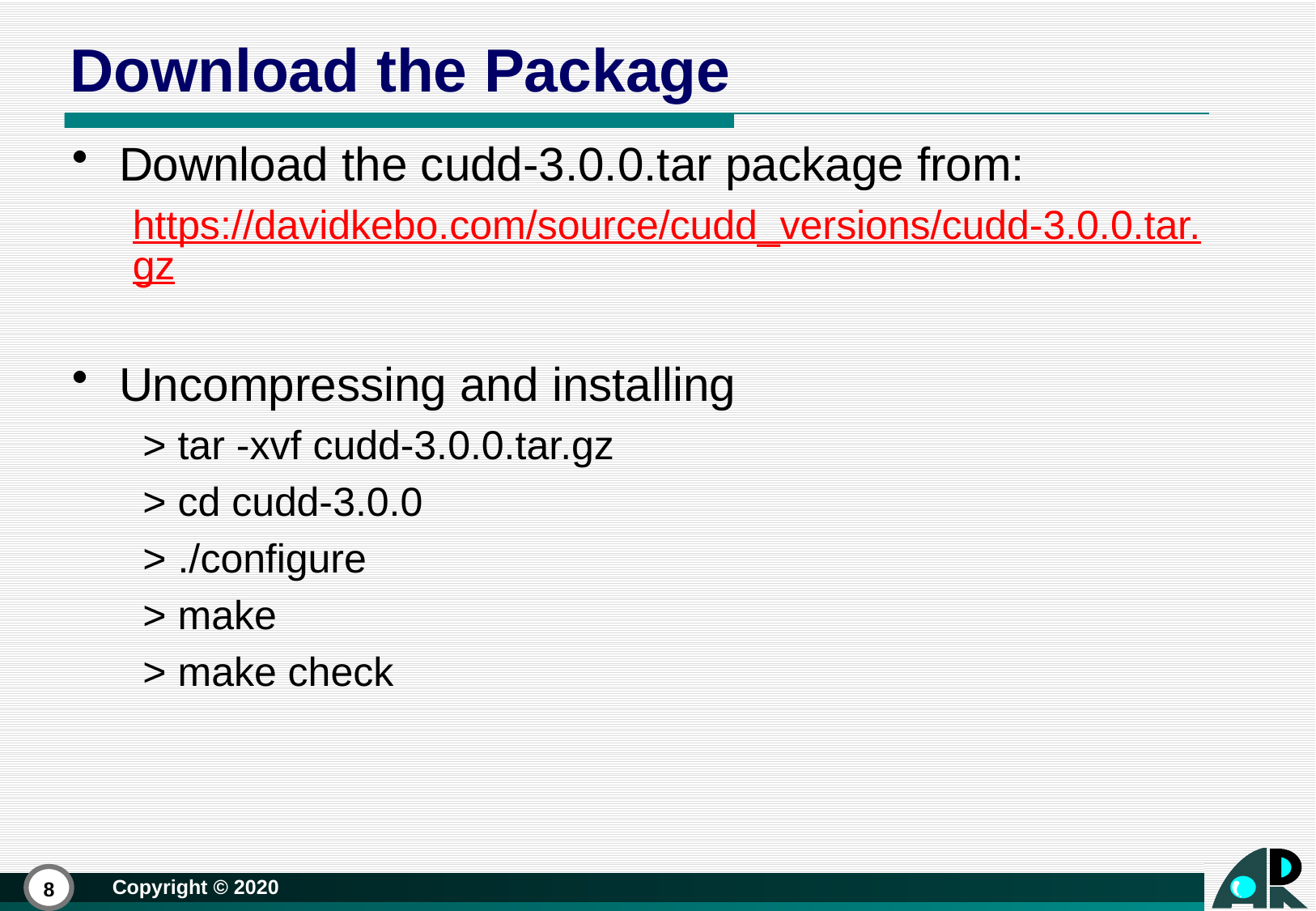

# Download the Package
Download the cudd-3.0.0.tar package from:
https://davidkebo.com/source/cudd_versions/cudd-3.0.0.tar.gz

Uncompressing and installing
> tar -xvf cudd-3.0.0.tar.gz
> cd cudd-3.0.0
> ./configure
> make
> make check

8